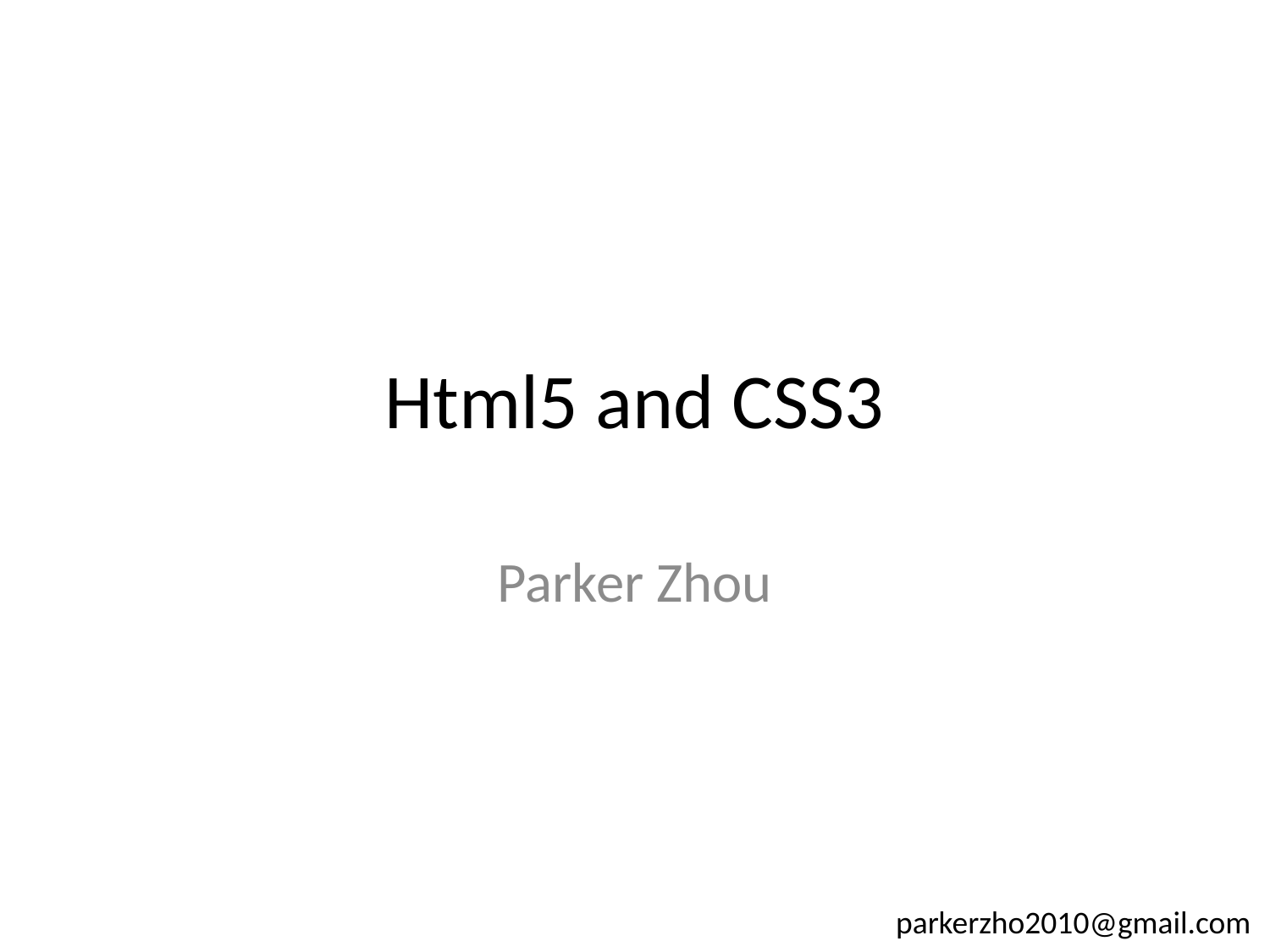

# Html5 and CSS3
Parker Zhou
parkerzho2010@gmail.com